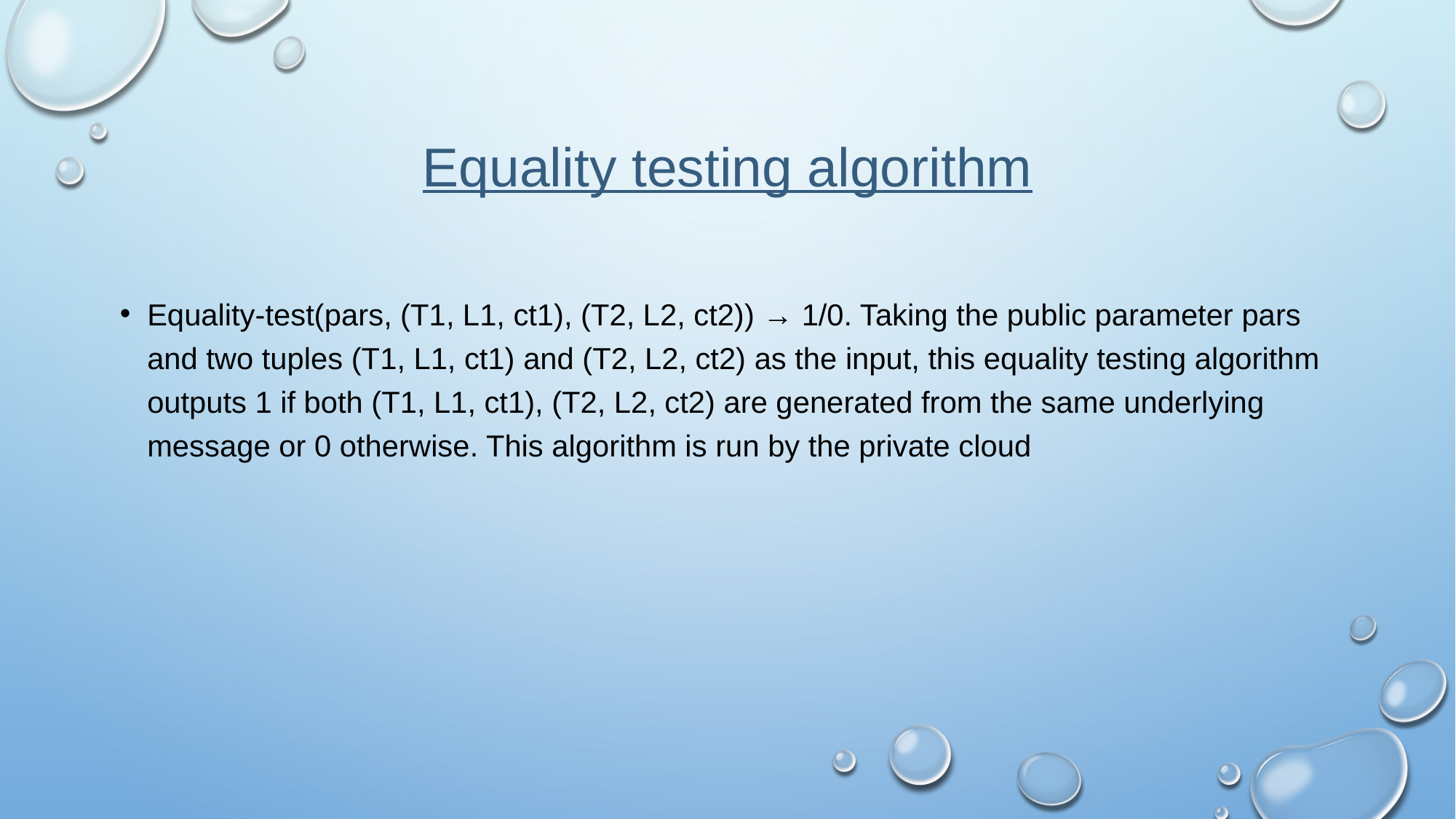

# Equality testing algorithm
Equality-test(pars, (T1, L1, ct1), (T2, L2, ct2)) → 1/0. Taking the public parameter pars and two tuples (T1, L1, ct1) and (T2, L2, ct2) as the input, this equality testing algorithm outputs 1 if both (T1, L1, ct1), (T2, L2, ct2) are generated from the same underlying message or 0 otherwise. This algorithm is run by the private cloud